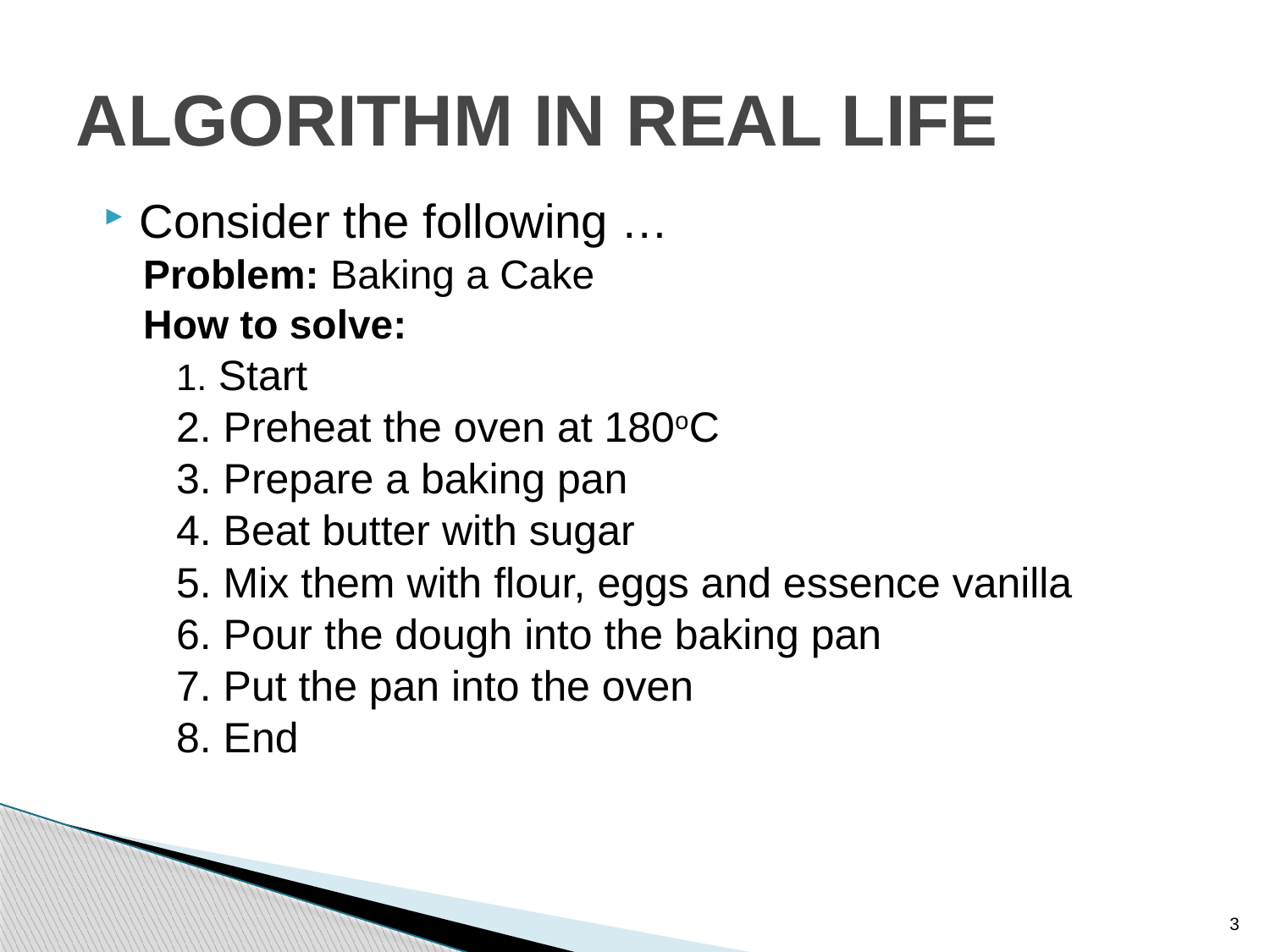

# Algorithm in Real Life
Consider the following …
Problem: Baking a Cake
How to solve:
 Start
 Preheat the oven at 180oC
 Prepare a baking pan
 Beat butter with sugar
 Mix them with flour, eggs and essence vanilla
 Pour the dough into the baking pan
 Put the pan into the oven
 End

3